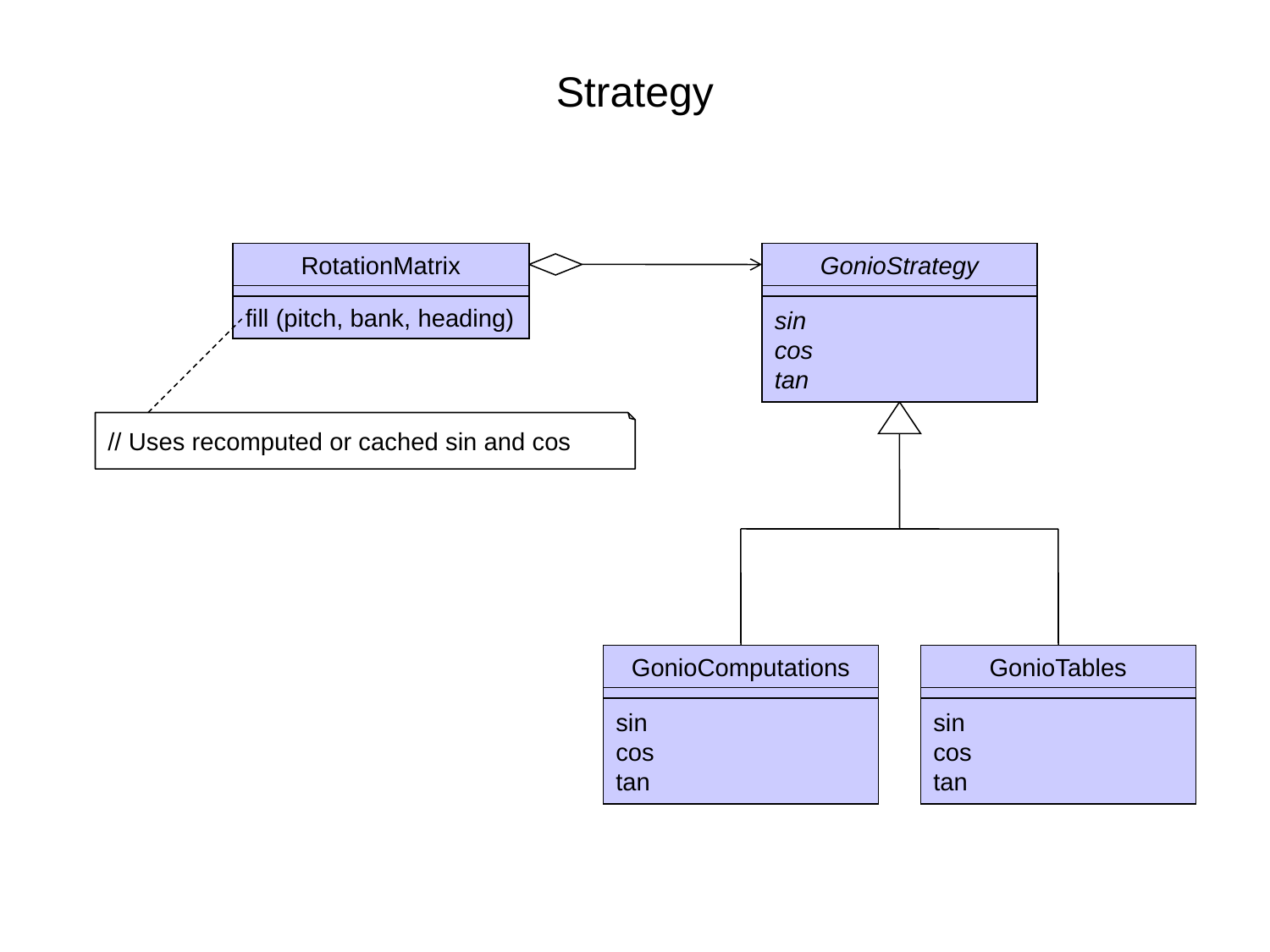

# Strategy
// Uses recomputed or cached sin and cos
RotationMatrix
GonioStrategy

fill (pitch, bank, heading)
sin
cos
tan

GonioComputations
GonioTables

sin
cos
tan
sin
cos
tan